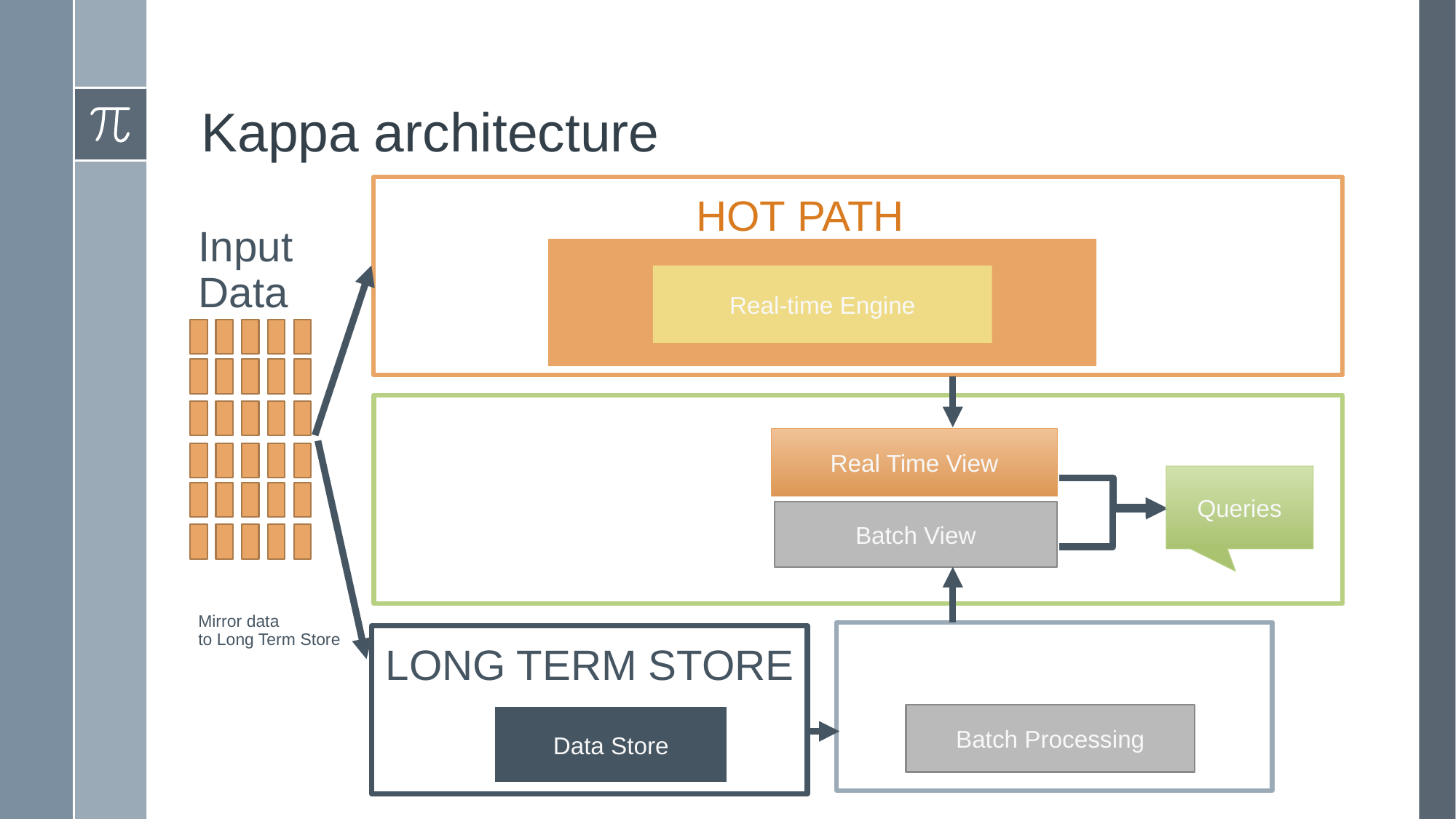

# Kappa architecture

HOT PATH
Real Time View
Queries

Real-time Engine
Input
Data

LONG TERM STORE

Batch Processing
Data Store
Batch View
Mirror data
to Long Term Store